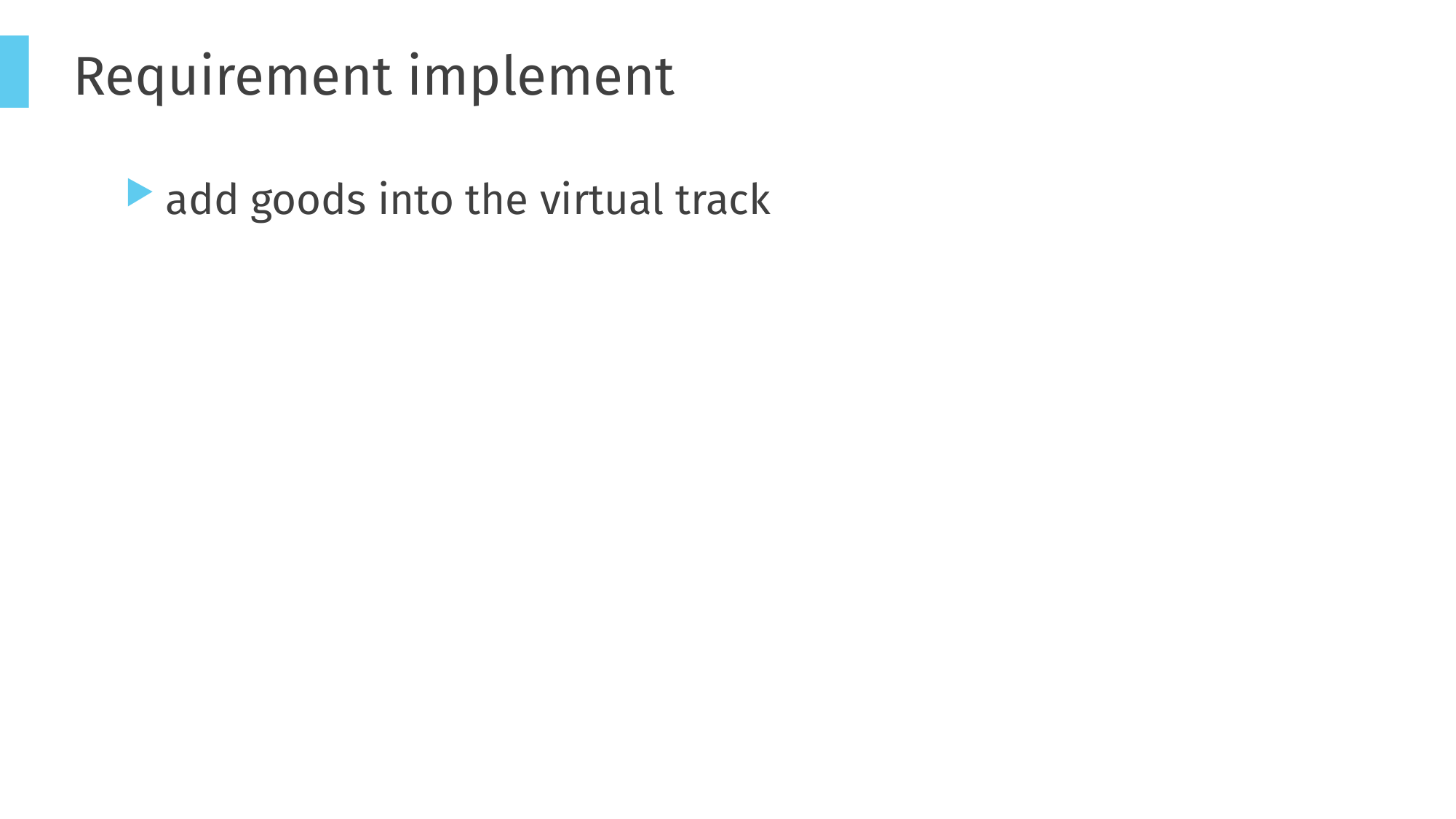

Requirement implement
add goods into the virtual track